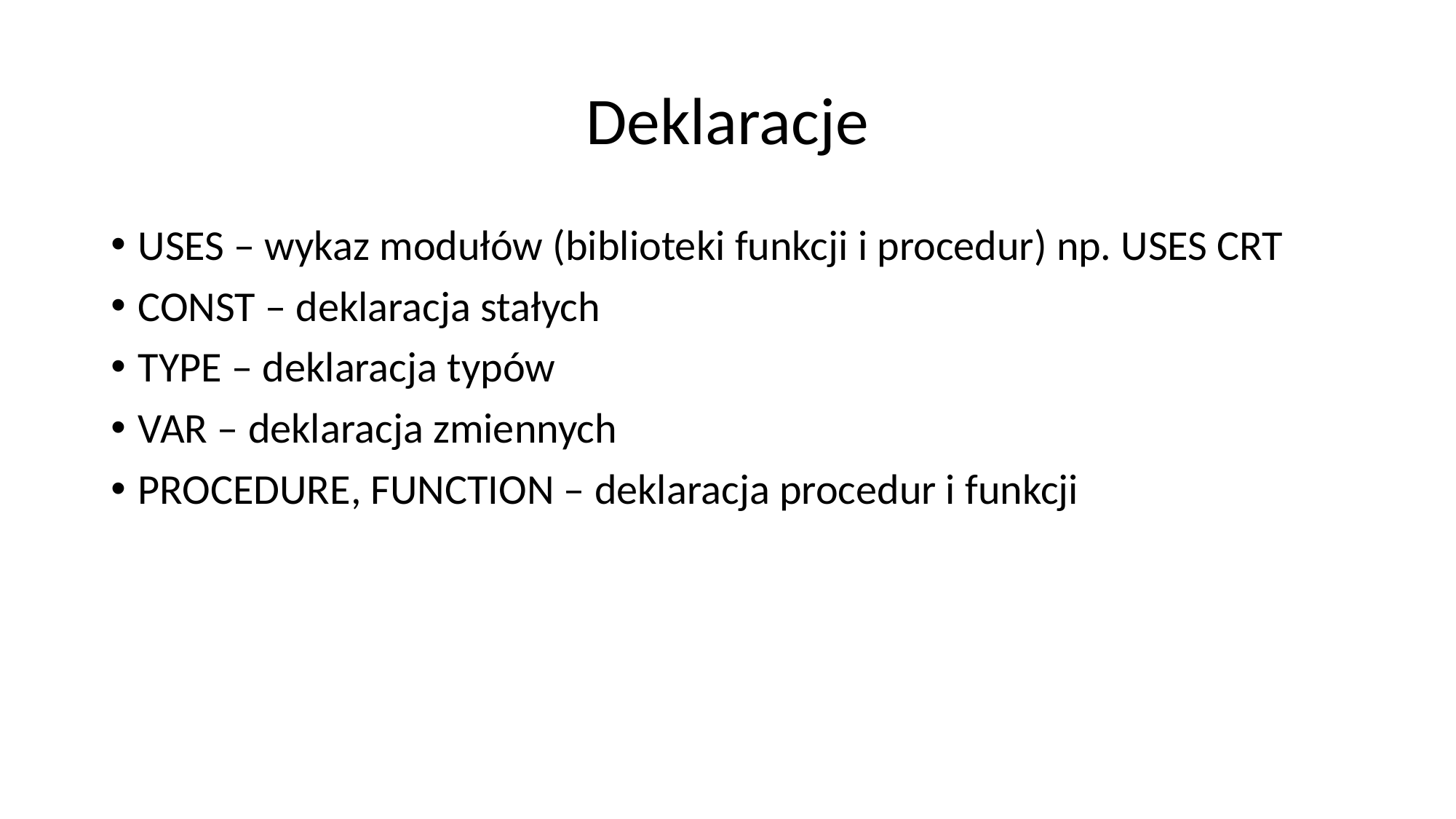

# Deklaracje
USES – wykaz modułów (biblioteki funkcji i procedur) np. USES CRT
CONST – deklaracja stałych
TYPE – deklaracja typów
VAR – deklaracja zmiennych
PROCEDURE, FUNCTION – deklaracja procedur i funkcji